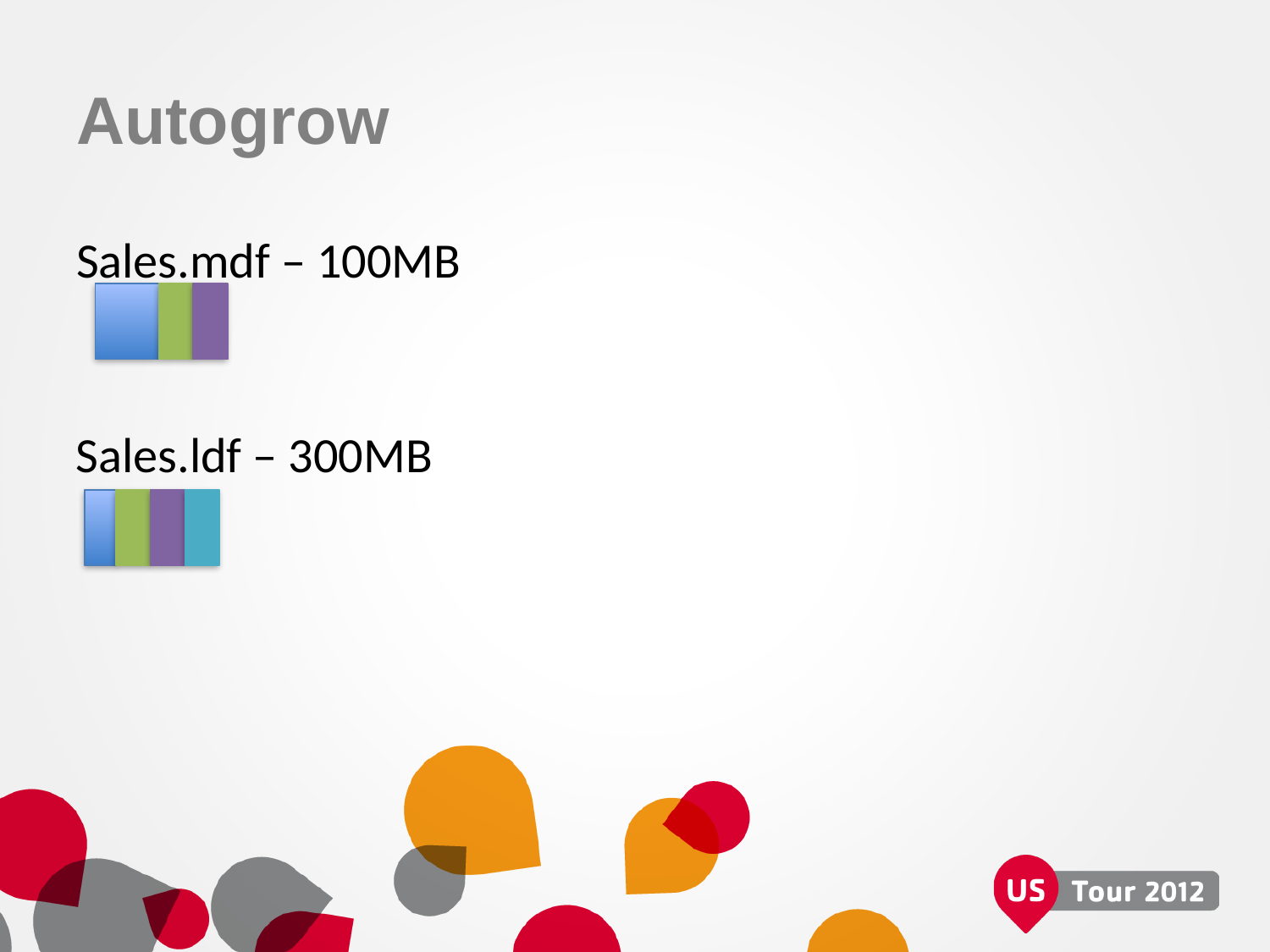

# Autogrow
Sales.mdf – 100MB

Sales.ldf – 300MB